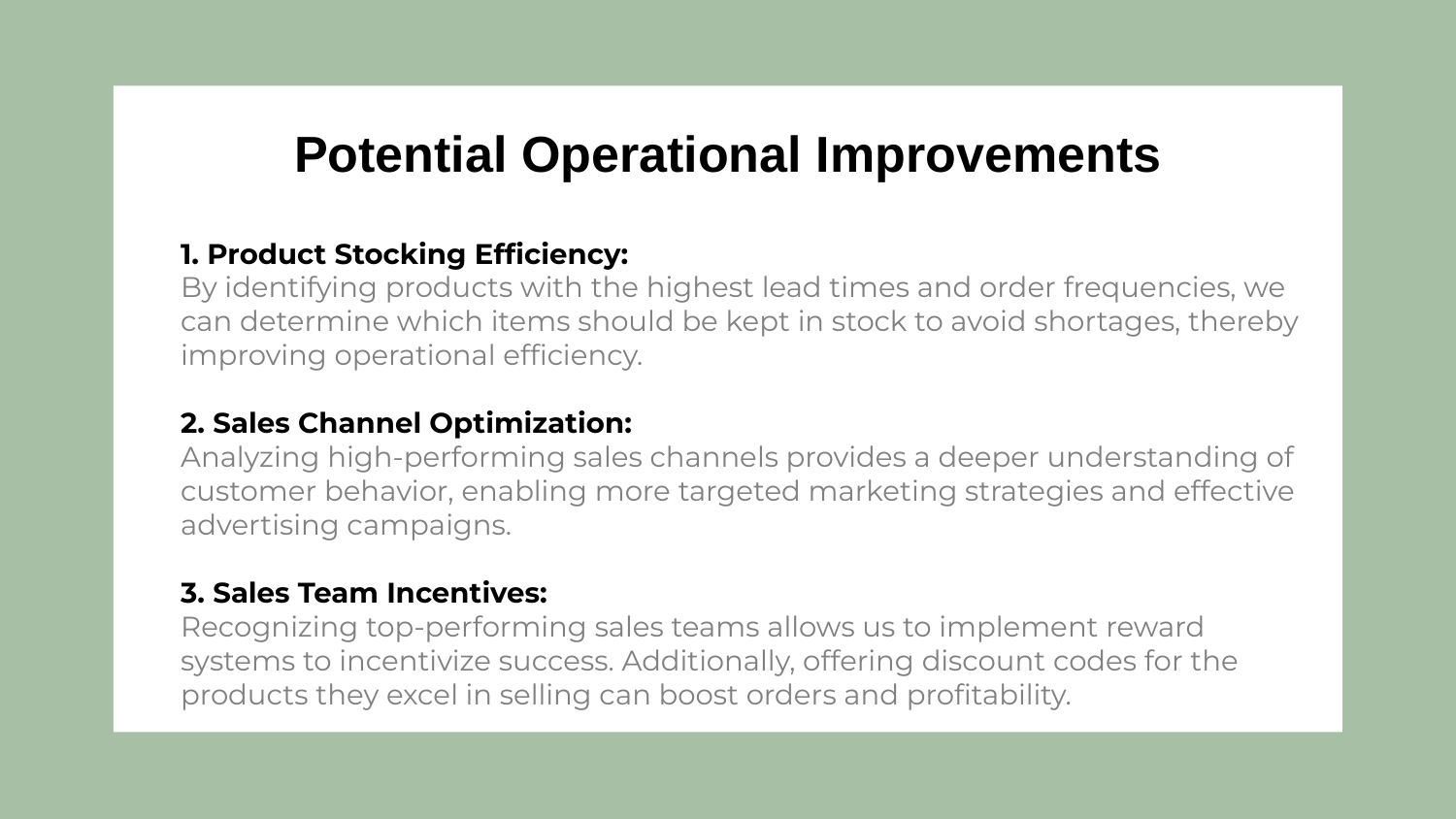

# Potential Operational Improvements
1. Product Stocking Efficiency:
By identifying products with the highest lead times and order frequencies, we can determine which items should be kept in stock to avoid shortages, thereby improving operational efficiency.

2. Sales Channel Optimization:
Analyzing high-performing sales channels provides a deeper understanding of customer behavior, enabling more targeted marketing strategies and effective advertising campaigns.

3. Sales Team Incentives:
Recognizing top-performing sales teams allows us to implement reward systems to incentivize success. Additionally, offering discount codes for the products they excel in selling can boost orders and profitability.